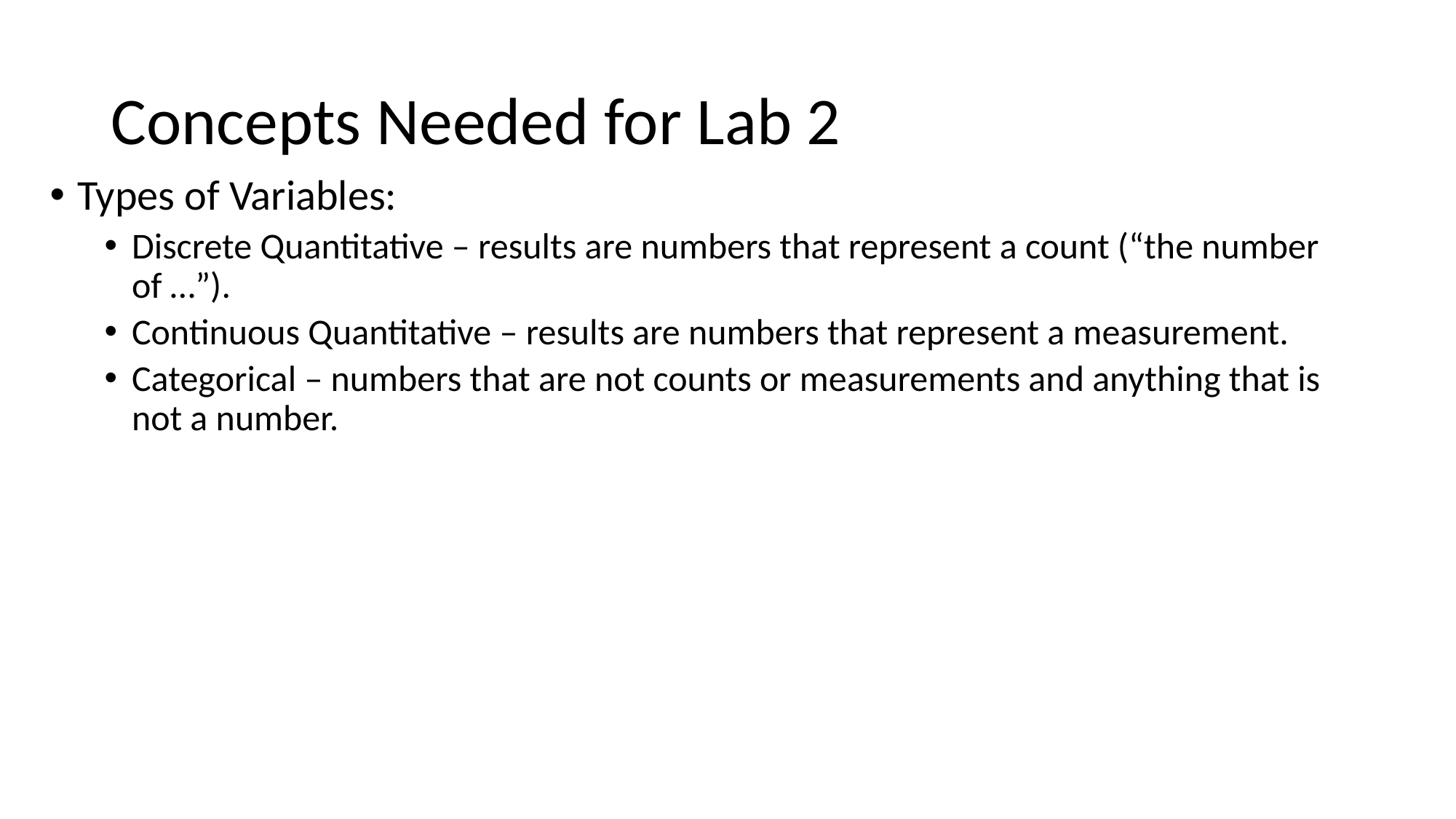

# Concepts Needed for Lab 2
Types of Variables:
Discrete Quantitative – results are numbers that represent a count (“the number of …”).
Continuous Quantitative – results are numbers that represent a measurement.
Categorical – numbers that are not counts or measurements and anything that is not a number.